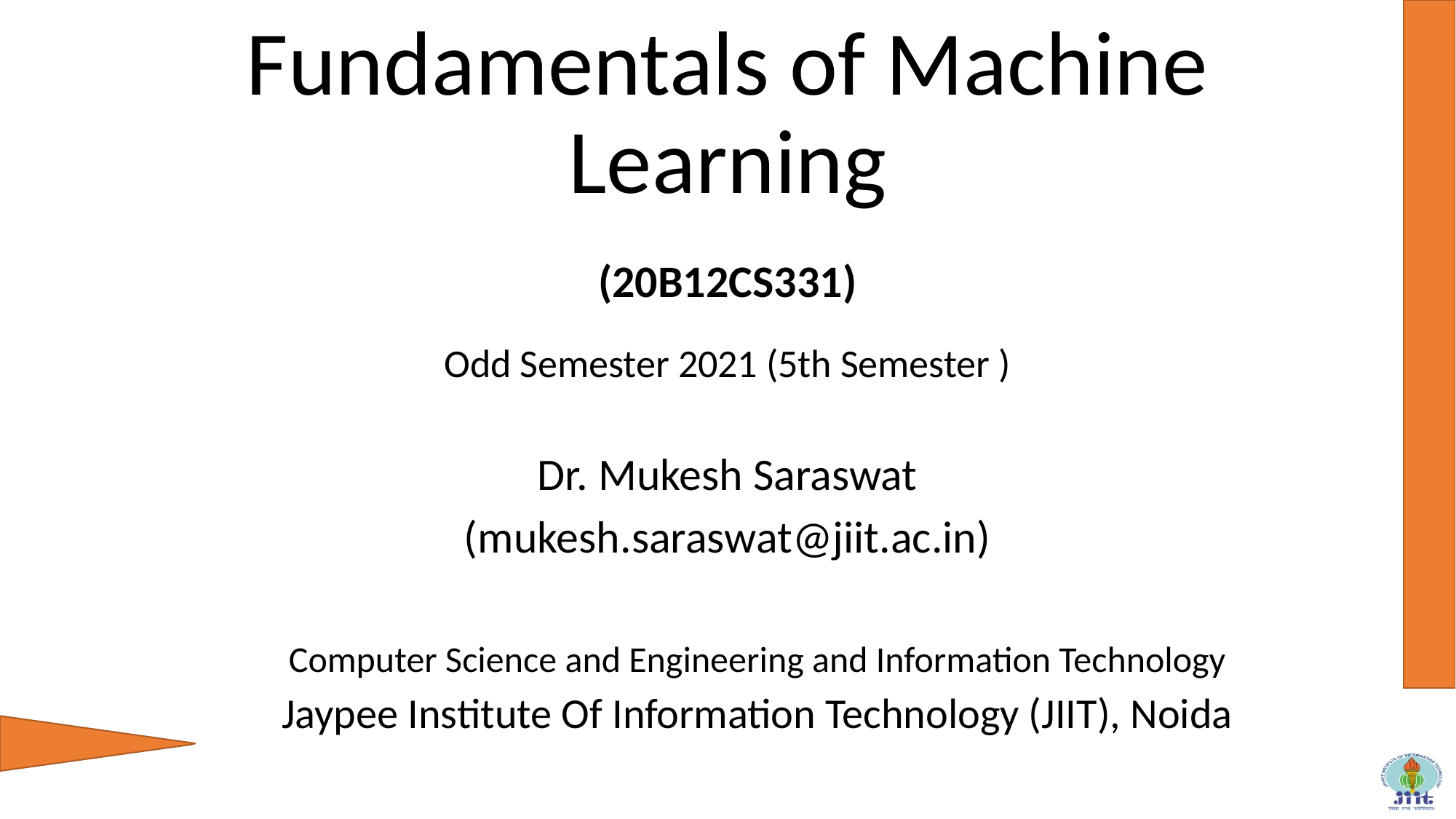

# Fundamentals of Machine Learning
(20B12CS331)
Odd Semester 2021 (5th Semester )

Dr. Mukesh Saraswat
(mukesh.saraswat@jiit.ac.in)
Computer Science and Engineering and Information Technology
Jaypee Institute Of Information Technology (JIIT), Noida